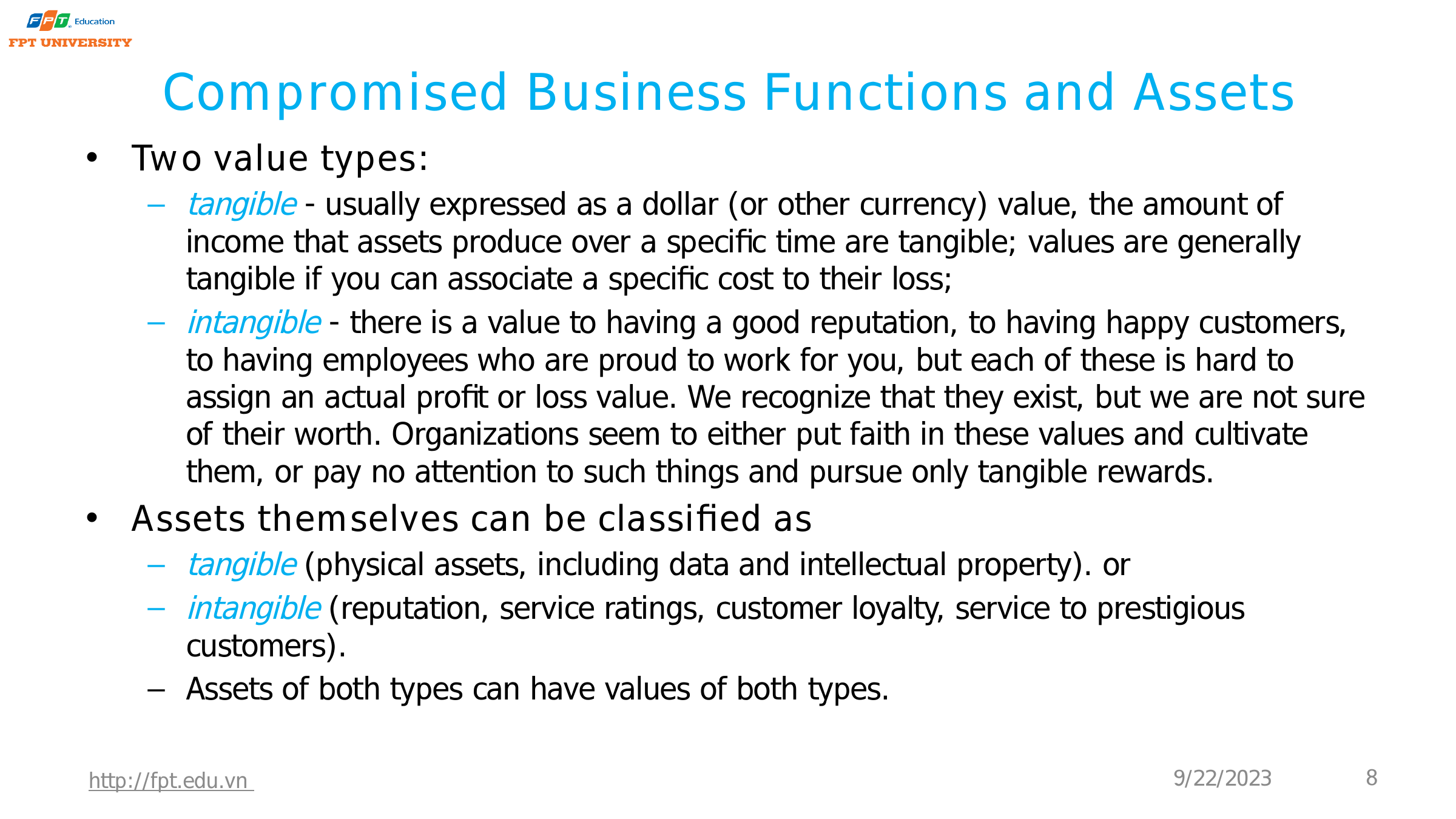

# Compromised Business Functions and Assets
Two value types:
tangible - usually expressed as a dollar (or other currency) value, the amount of income that assets produce over a specific time are tangible; values are generally tangible if you can associate a specific cost to their loss;
intangible - there is a value to having a good reputation, to having happy customers, to having employees who are proud to work for you, but each of these is hard to assign an actual profit or loss value. We recognize that they exist, but we are not sure of their worth. Organizations seem to either put faith in these values and cultivate them, or pay no attention to such things and pursue only tangible rewards.
Assets themselves can be classified as
tangible (physical assets, including data and intellectual property). or
intangible (reputation, service ratings, customer loyalty, service to prestigious customers).
Assets of both types can have values of both types.

http://fpt.edu.vn
9/22/2023
8